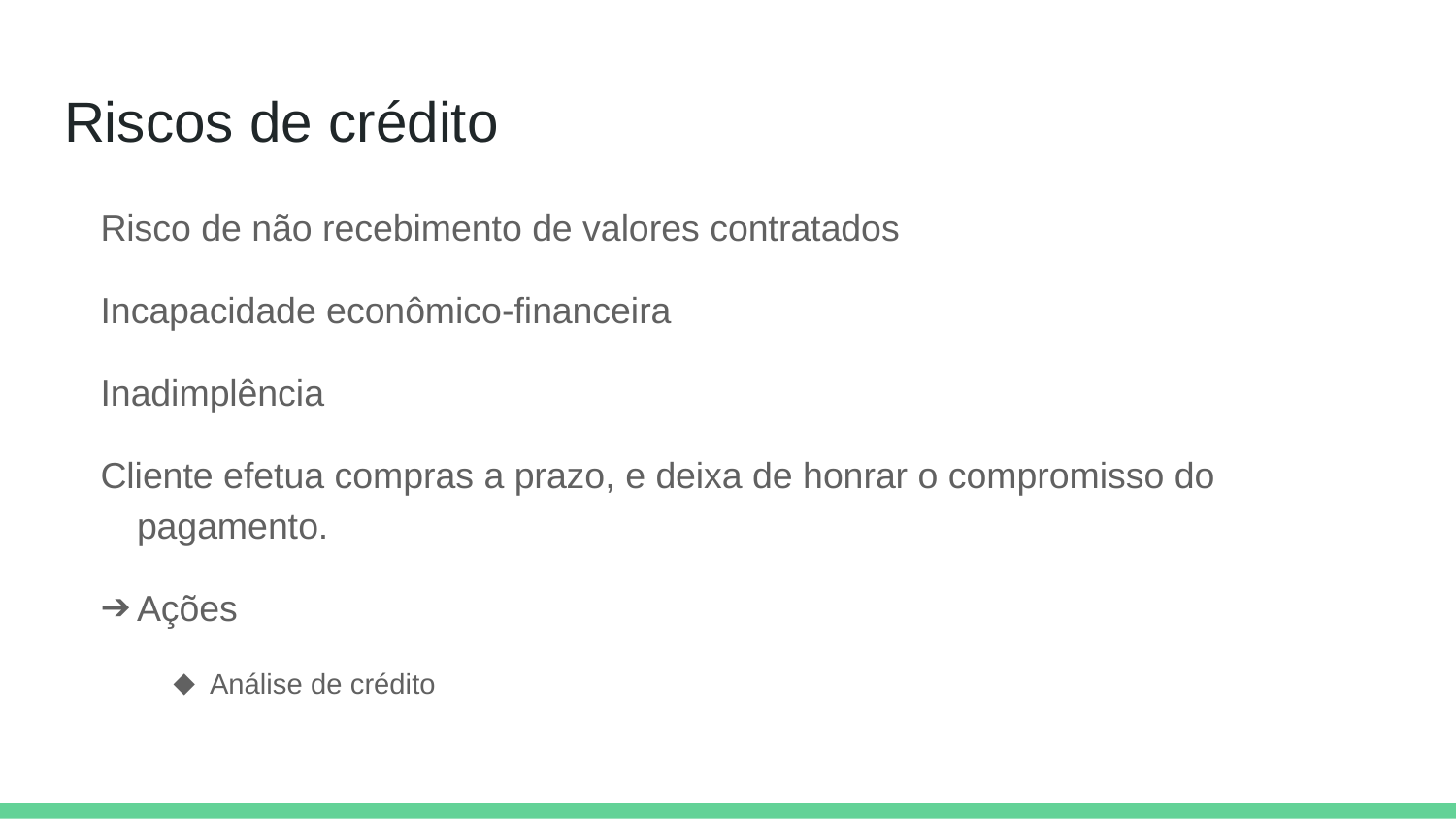

# Riscos de crédito
Risco de não recebimento de valores contratados
Incapacidade econômico-financeira
Inadimplência
Cliente efetua compras a prazo, e deixa de honrar o compromisso do pagamento.
Ações
Análise de crédito